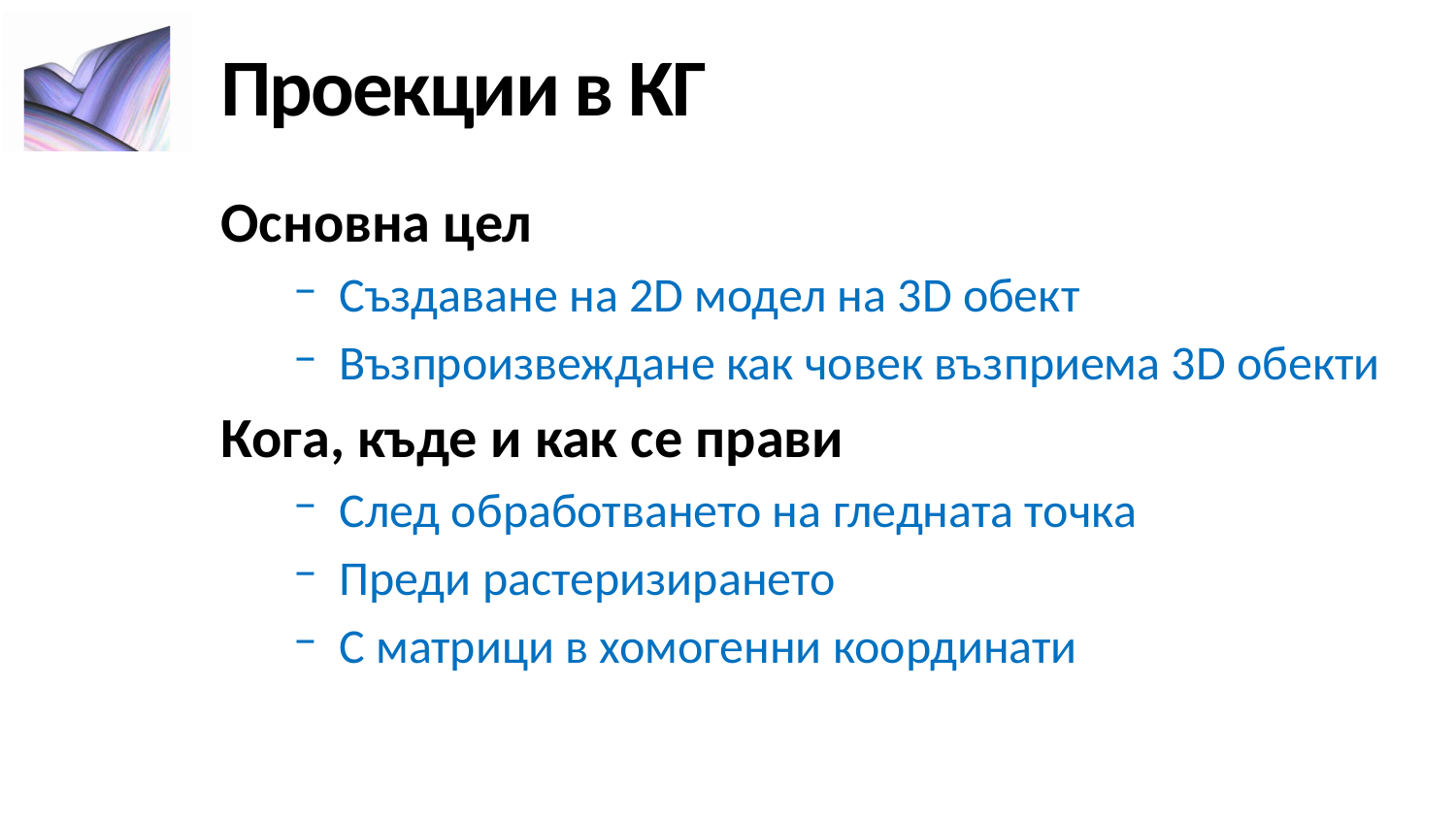

# Проекции в КГ
Основна цел
Създаване на 2D модел на 3D обект
Възпроизвеждане как човек възприема 3D обекти
Кога, къде и как се прави
След обработването на гледната точка
Преди растеризирането
С матрици в хомогенни координати